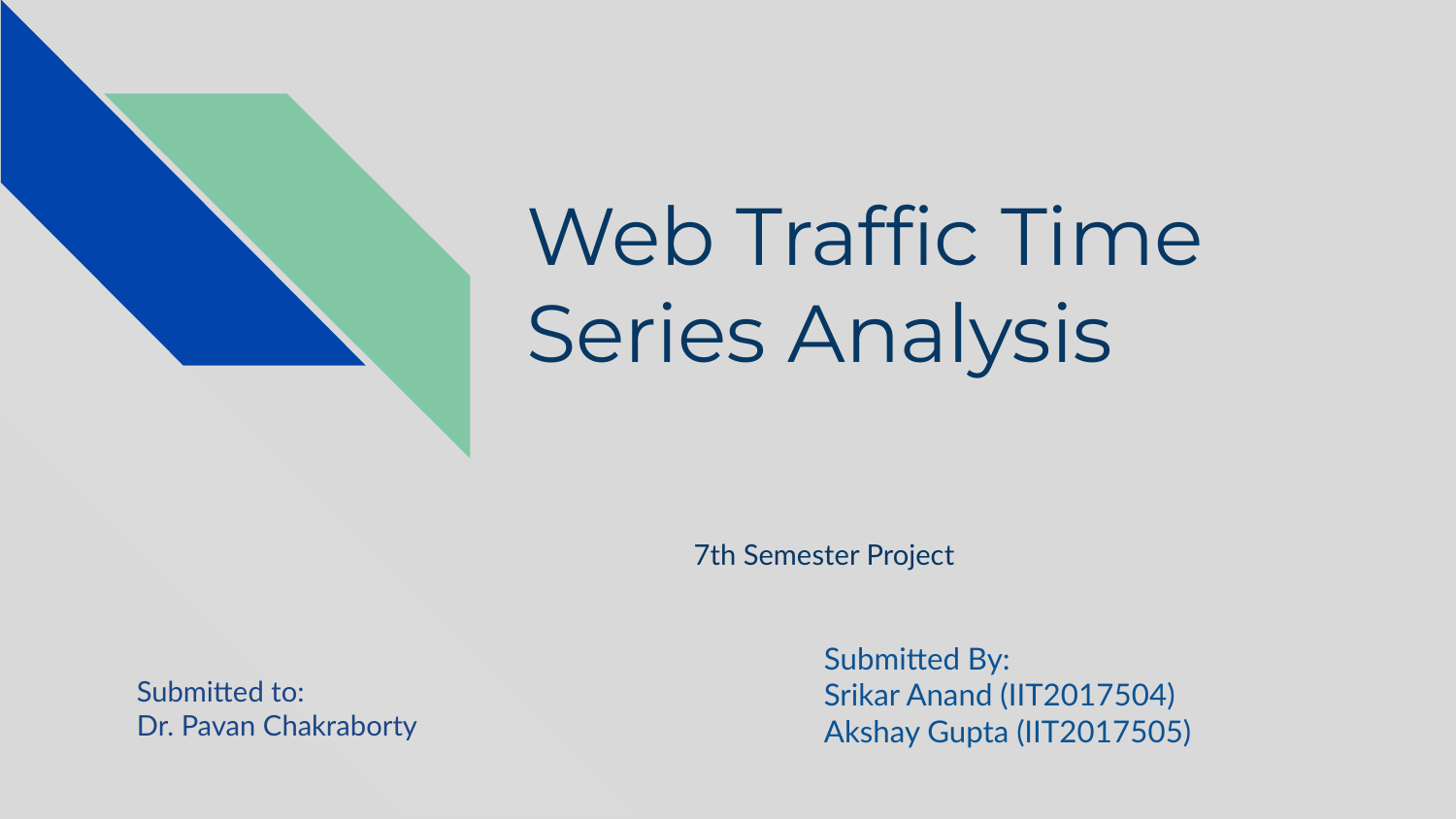

# Web Traffic Time Series Analysis
7th Semester Project
Submitted By:
Srikar Anand (IIT2017504)
Akshay Gupta (IIT2017505)
Submitted to:
Dr. Pavan Chakraborty